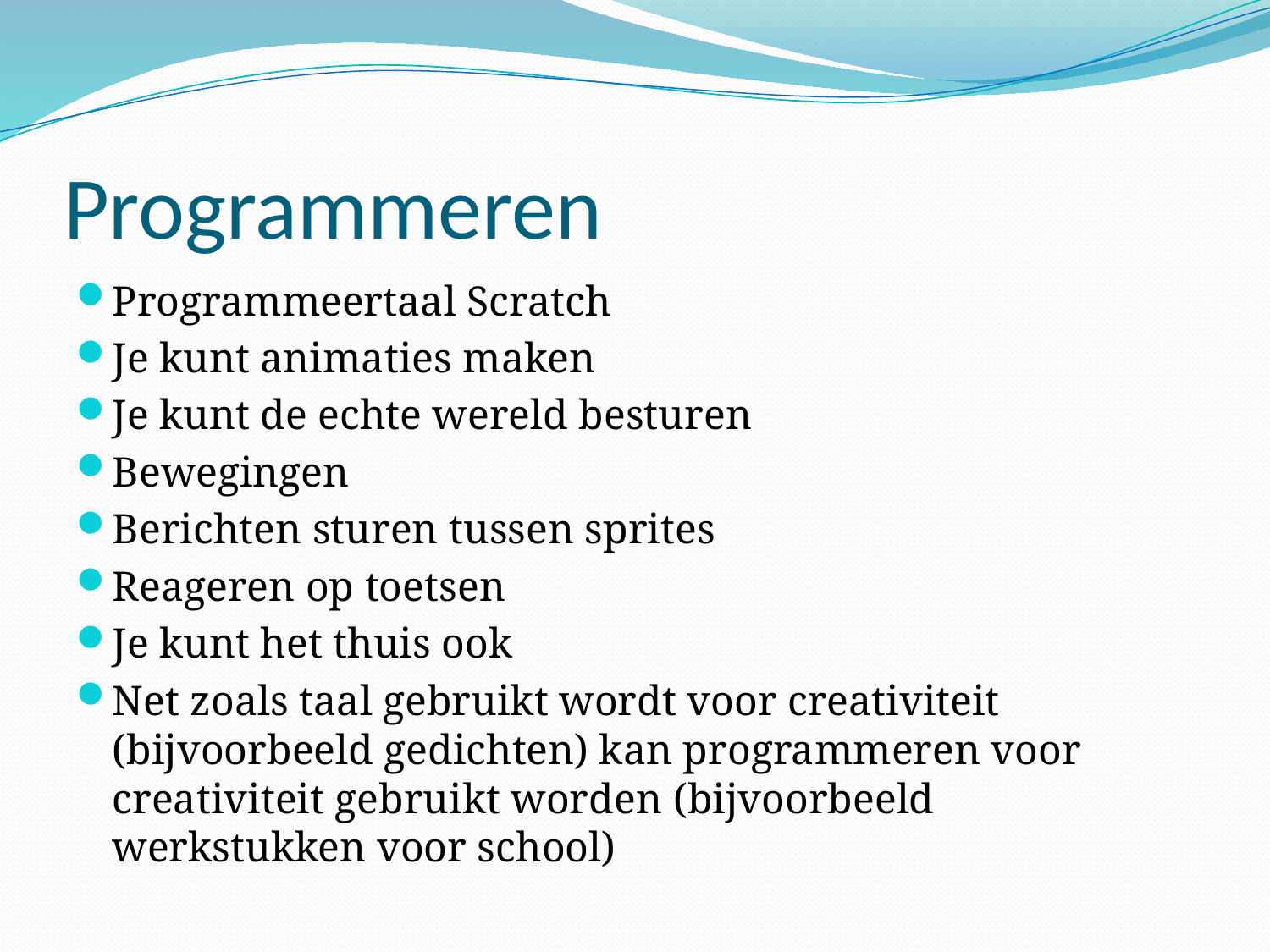

# Programmeren
Programmeertaal Scratch
Je kunt animaties maken
Je kunt de echte wereld besturen
Bewegingen
Berichten sturen tussen sprites
Reageren op toetsen
Je kunt het thuis ook
Net zoals taal gebruikt wordt voor creativiteit (bijvoorbeeld gedichten) kan programmeren voor creativiteit gebruikt worden (bijvoorbeeld werkstukken voor school)